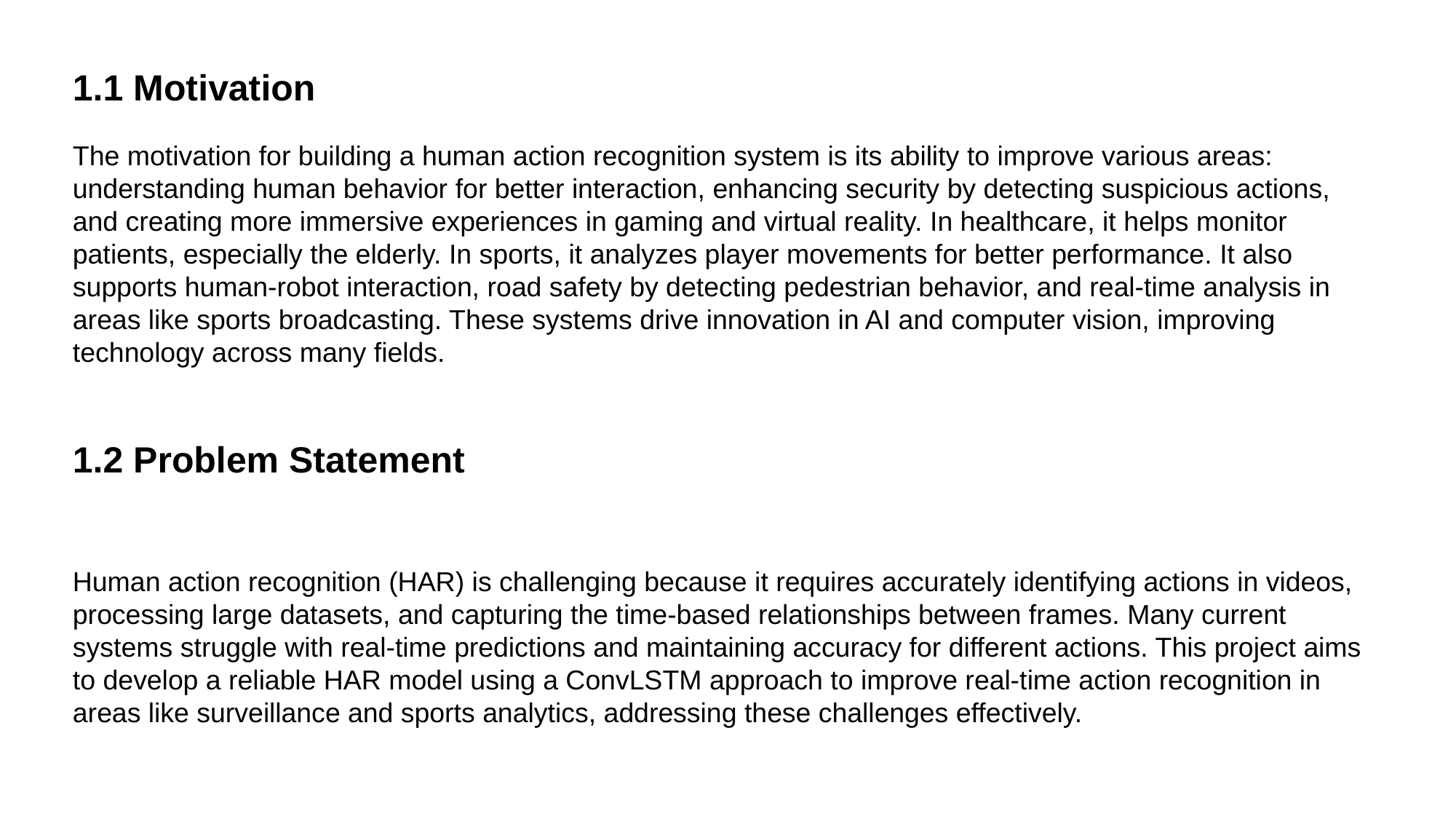

# 1.1 Motivation
The motivation for building a human action recognition system is its ability to improve various areas: understanding human behavior for better interaction, enhancing security by detecting suspicious actions, and creating more immersive experiences in gaming and virtual reality. In healthcare, it helps monitor patients, especially the elderly. In sports, it analyzes player movements for better performance. It also supports human-robot interaction, road safety by detecting pedestrian behavior, and real-time analysis in areas like sports broadcasting. These systems drive innovation in AI and computer vision, improving technology across many fields.
1.2 Problem Statement
Human action recognition (HAR) is challenging because it requires accurately identifying actions in videos, processing large datasets, and capturing the time-based relationships between frames. Many current systems struggle with real-time predictions and maintaining accuracy for different actions. This project aims to develop a reliable HAR model using a ConvLSTM approach to improve real-time action recognition in areas like surveillance and sports analytics, addressing these challenges effectively.